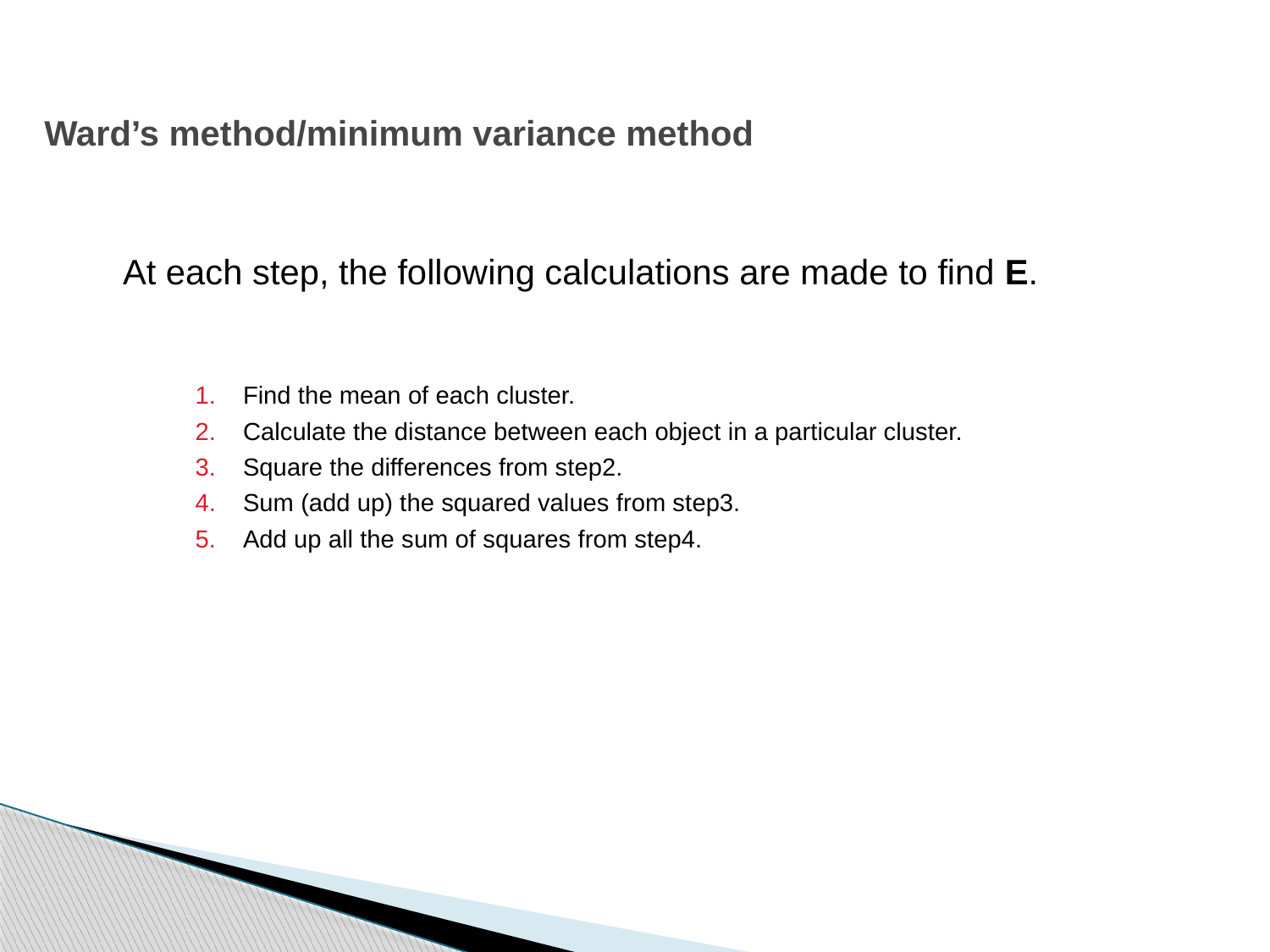

Ward’s method/minimum variance method
At each step, the following calculations are made to find E.

Find the mean of each cluster.
Calculate the distance between each object in a particular cluster.
Square the differences from step2.
Sum (add up) the squared values from step3.
Add up all the sum of squares from step4.